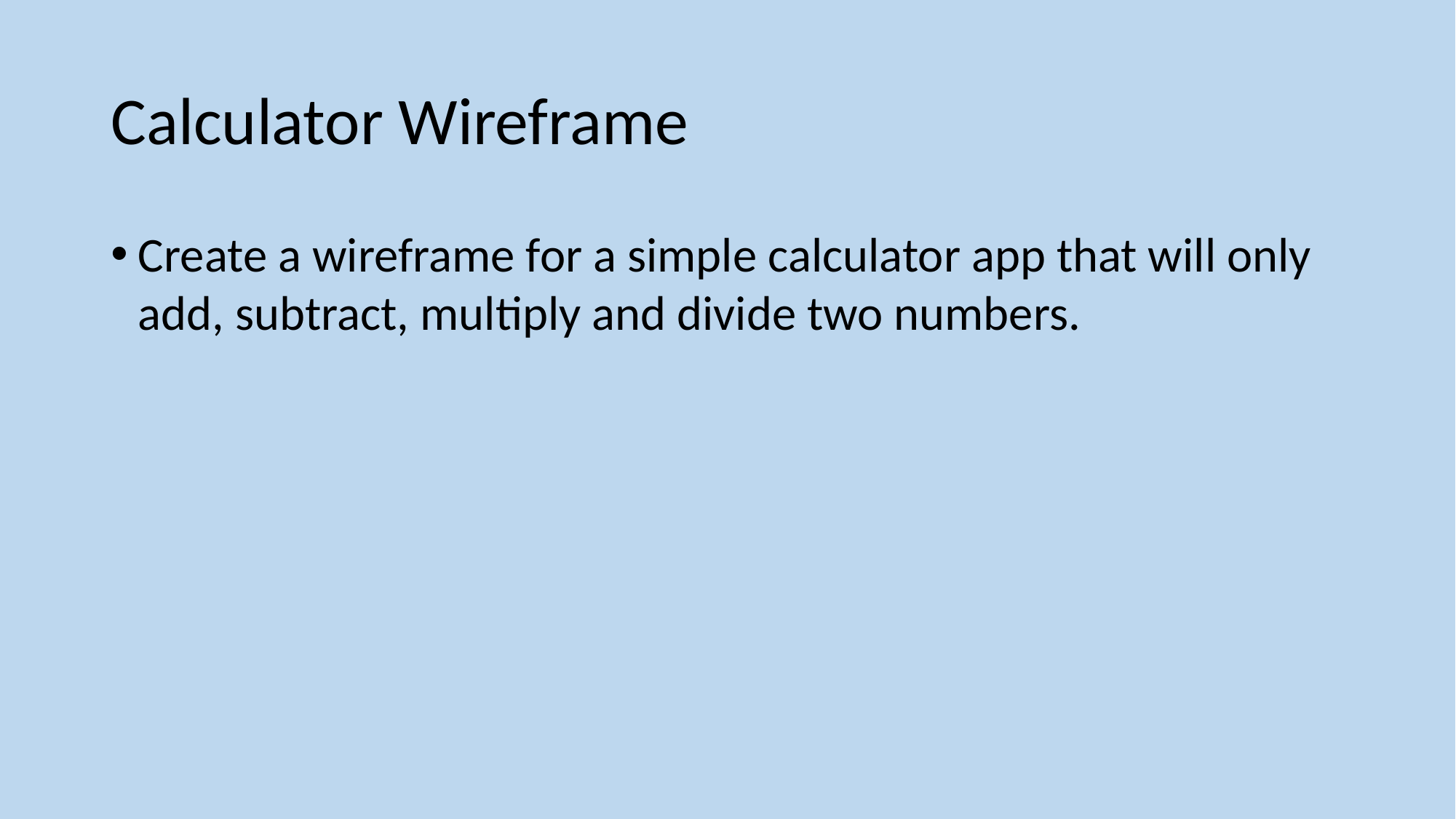

# Calculator Wireframe
Create a wireframe for a simple calculator app that will only add, subtract, multiply and divide two numbers.